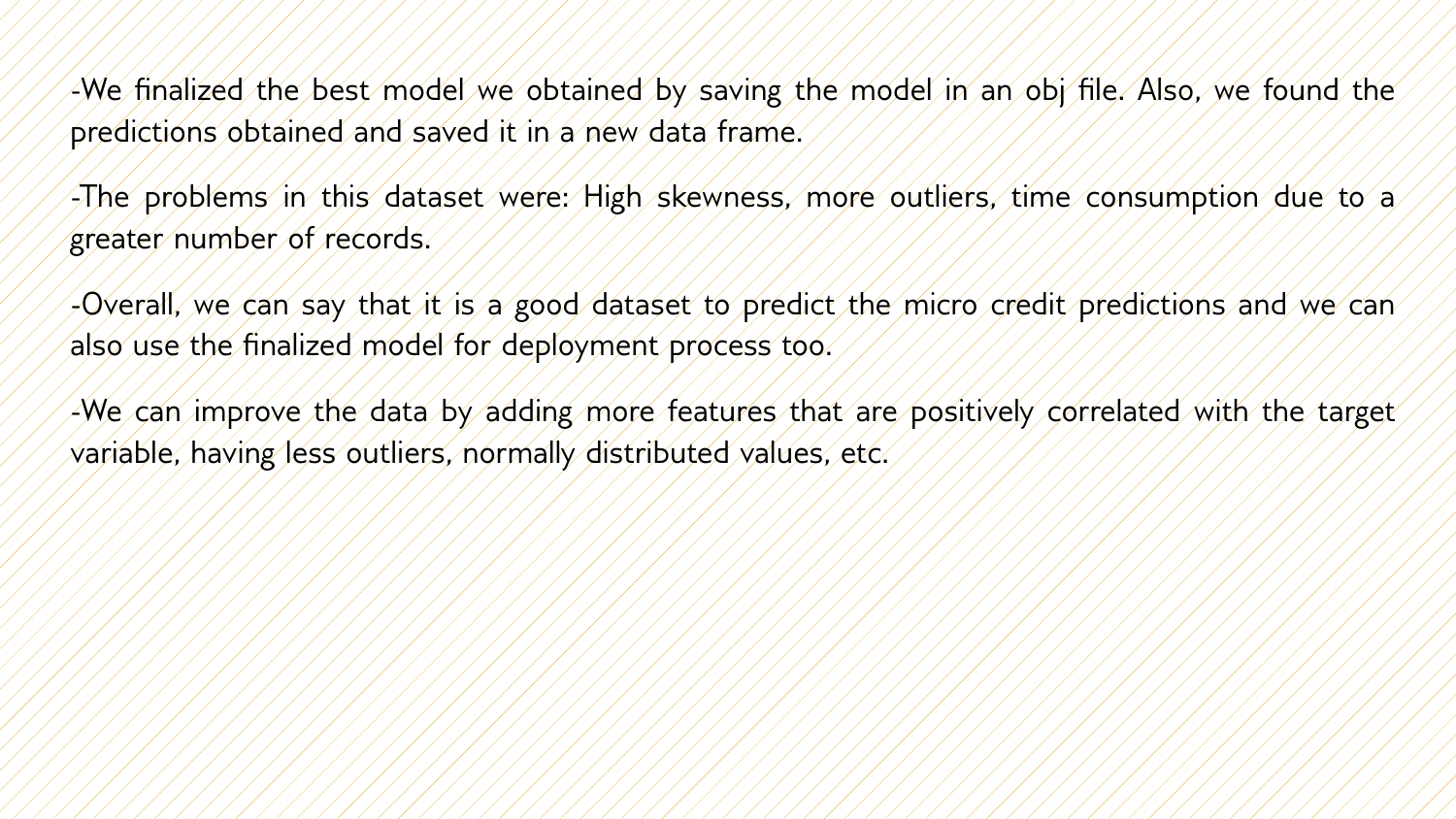

-We finalized the best model we obtained by saving the model in an obj file. Also, we found the predictions obtained and saved it in a new data frame.
-The problems in this dataset were: High skewness, more outliers, time consumption due to a greater number of records.
-Overall, we can say that it is a good dataset to predict the micro credit predictions and we can also use the finalized model for deployment process too.
-We can improve the data by adding more features that are positively correlated with the target variable, having less outliers, normally distributed values, etc.